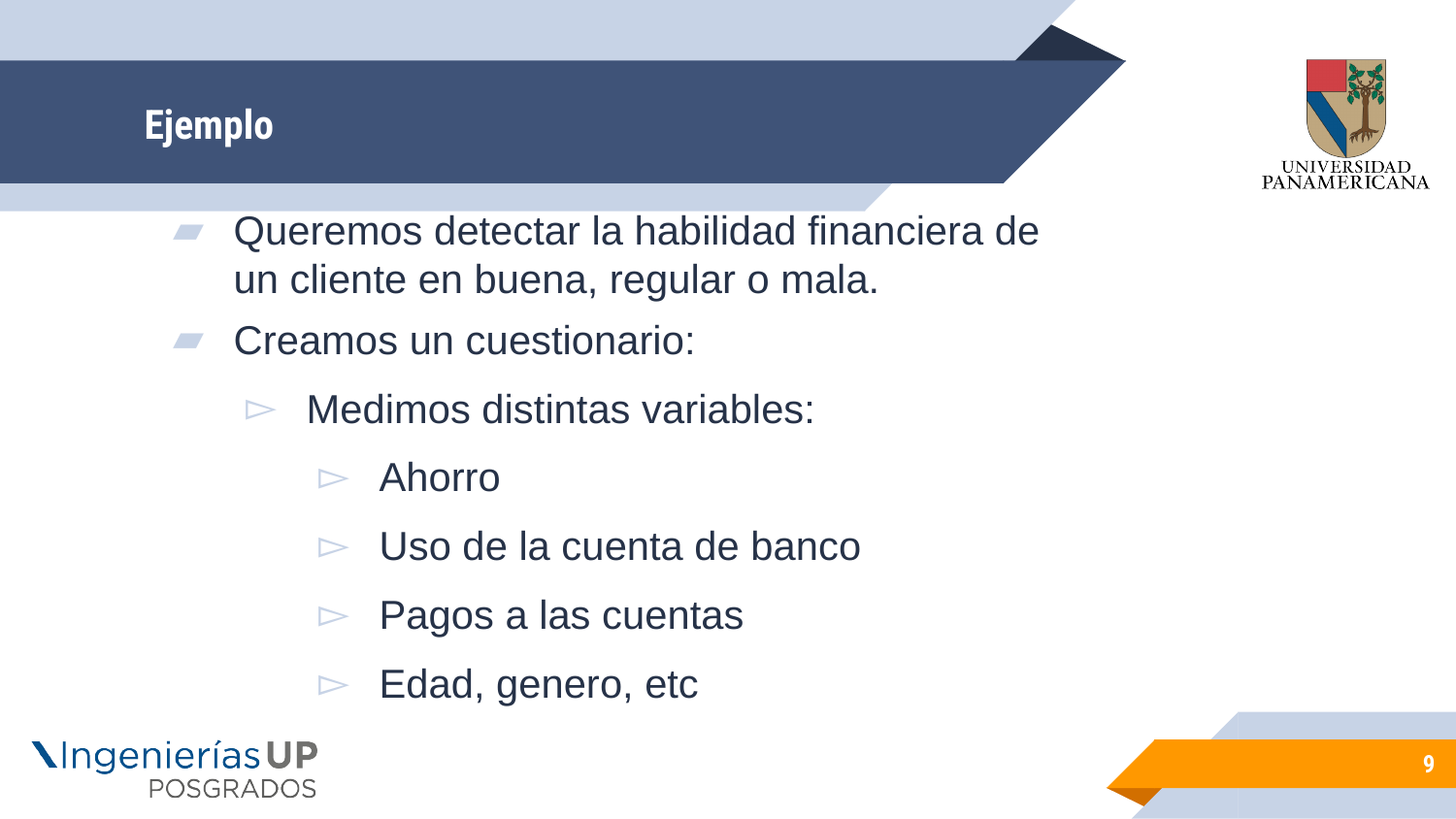

# Ejemplo
Queremos detectar la habilidad financiera de un cliente en buena, regular o mala.
Creamos un cuestionario:
Medimos distintas variables:
Ahorro
Uso de la cuenta de banco
Pagos a las cuentas
Edad, genero, etc
9